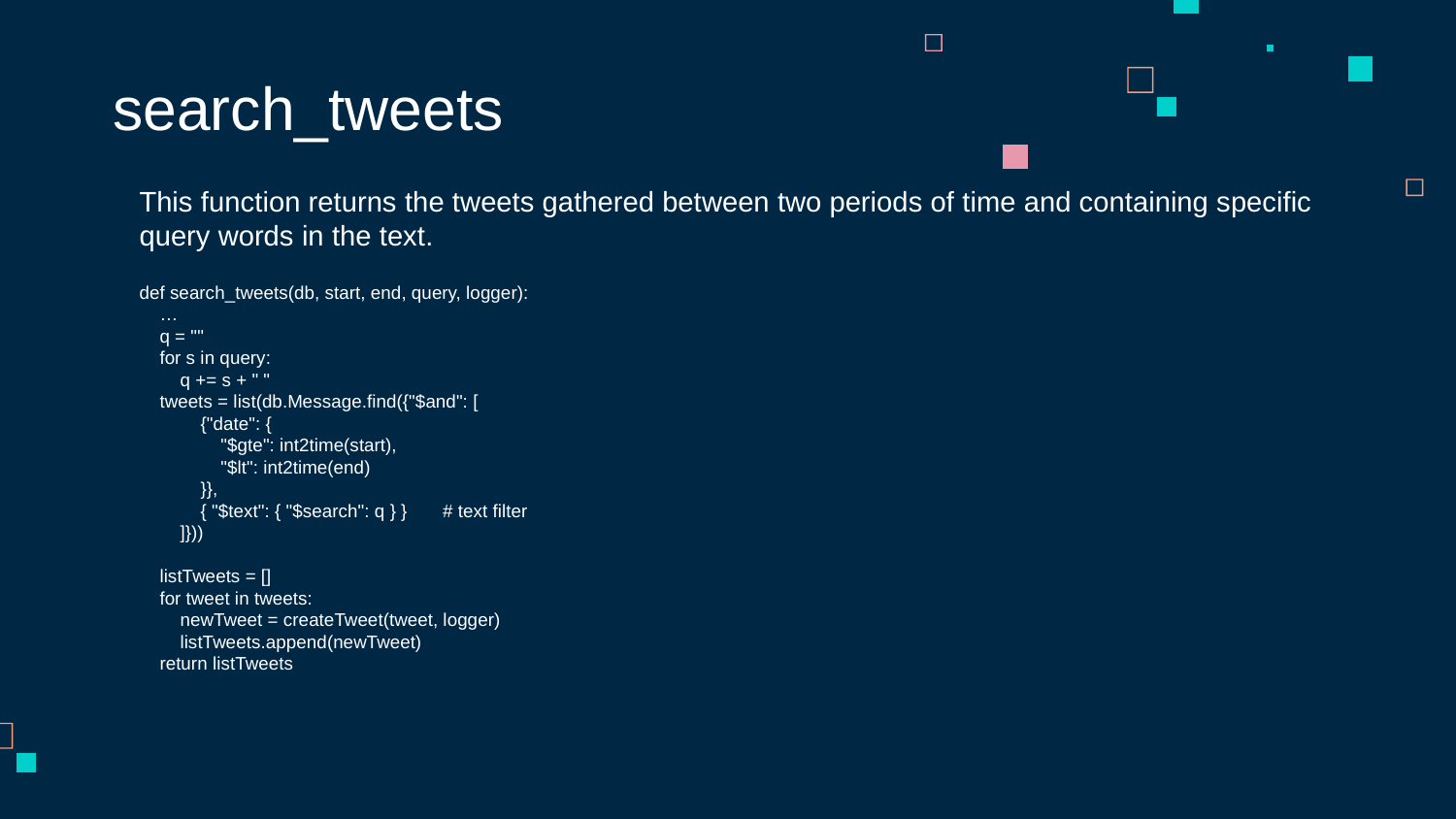

# search_tweets
This function returns the tweets gathered between two periods of time and containing specific query words in the text.

def search_tweets(db, start, end, query, logger):
    …
    q = ""
    for s in query:
        q += s + " "
    tweets = list(db.Message.find({"$and": [
            {"date": {
                "$gte": int2time(start),
                "$lt": int2time(end)
            }},
            { "$text": { "$search": q } }       # text filter
        ]}))

    listTweets = []
    for tweet in tweets:
        newTweet = createTweet(tweet, logger)
        listTweets.append(newTweet)
    return listTweets